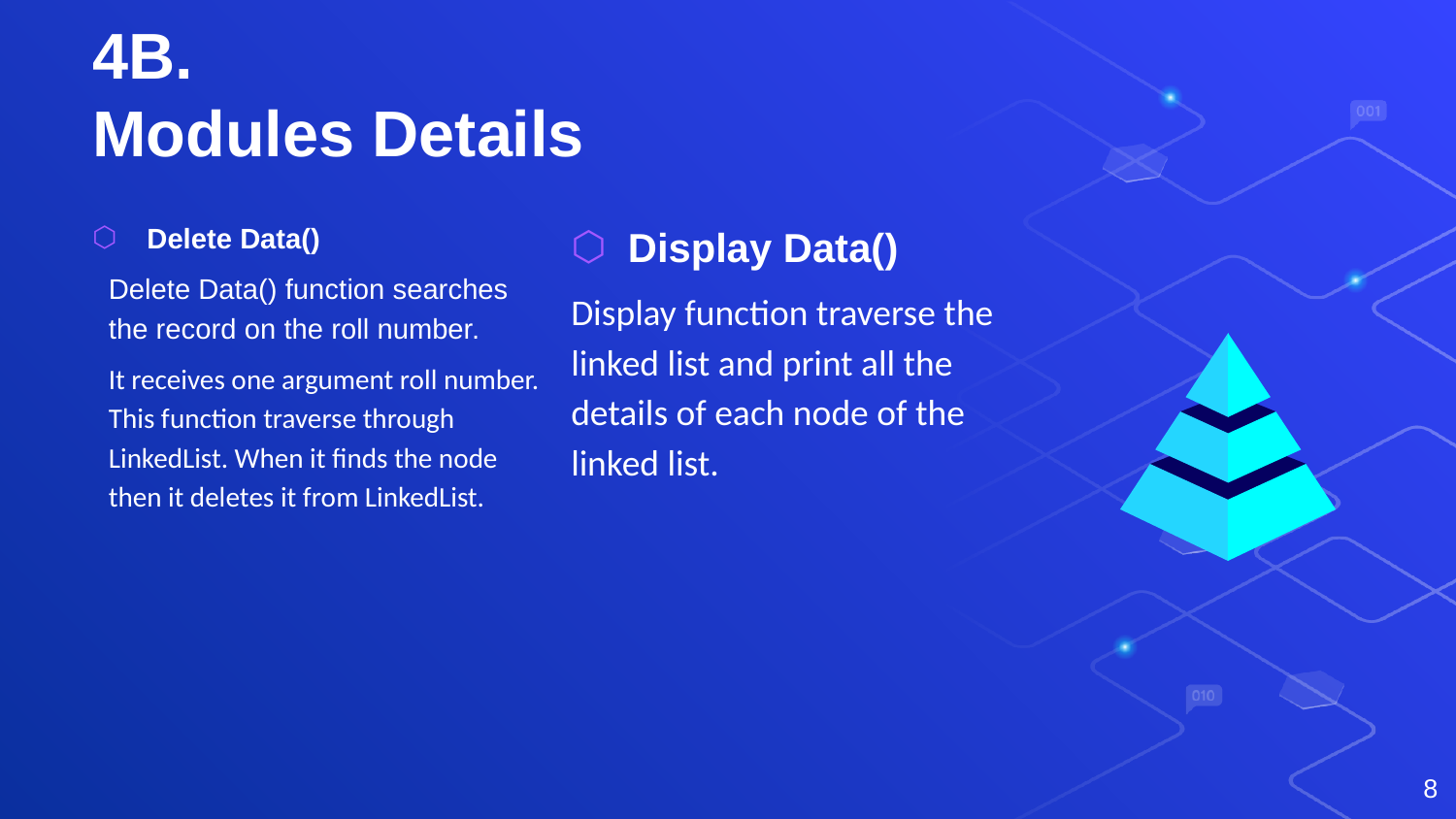

# 4B. Modules Details
Display Data()
Display function traverse the linked list and print all the details of each node of the linked list.

Delete Data()
Delete Data() function searches the record on the roll number.
It receives one argument roll number. This function traverse through LinkedList. When it finds the node then it deletes it from LinkedList.

8